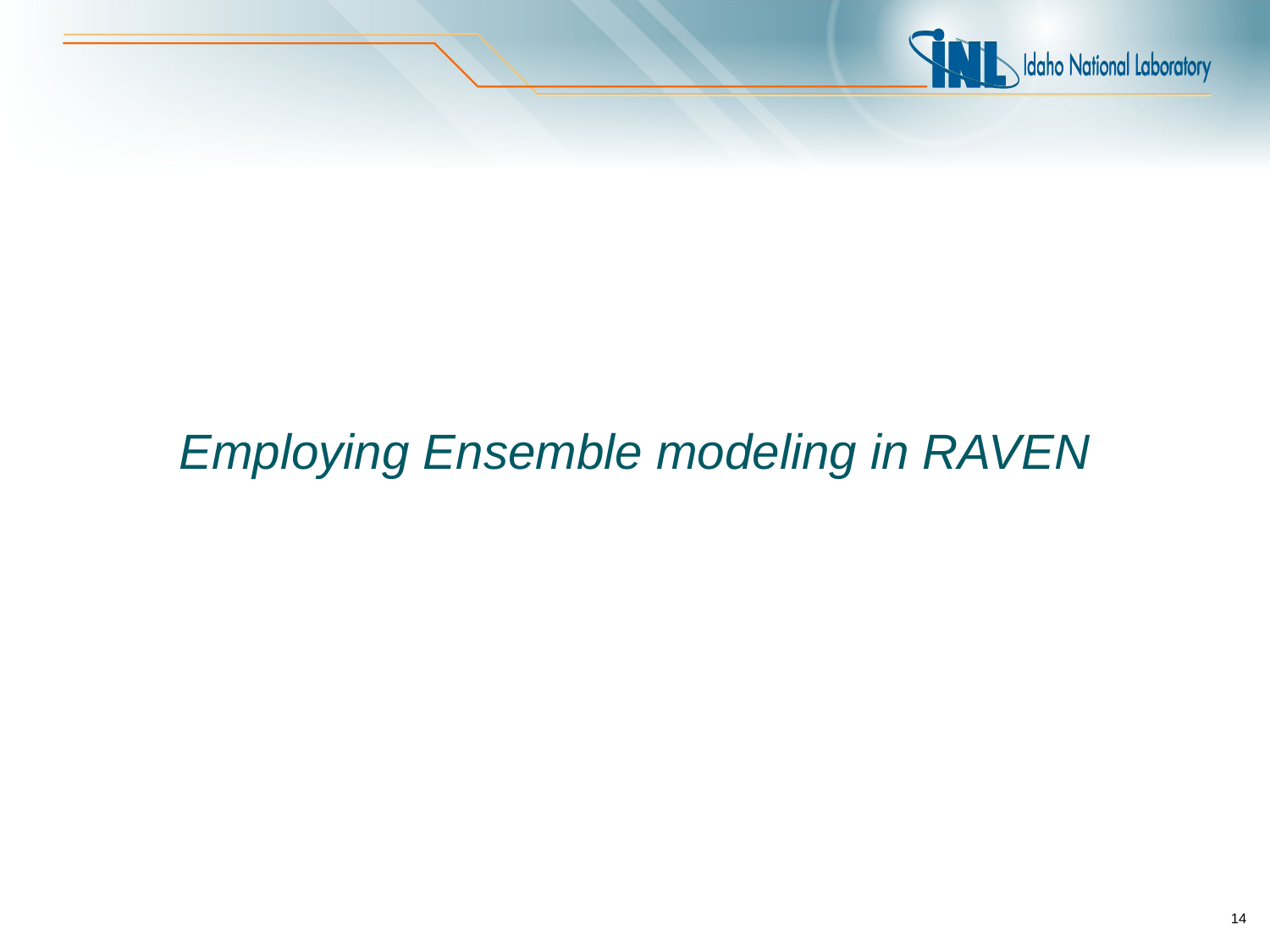

# Employing Ensemble modeling in RAVEN
14